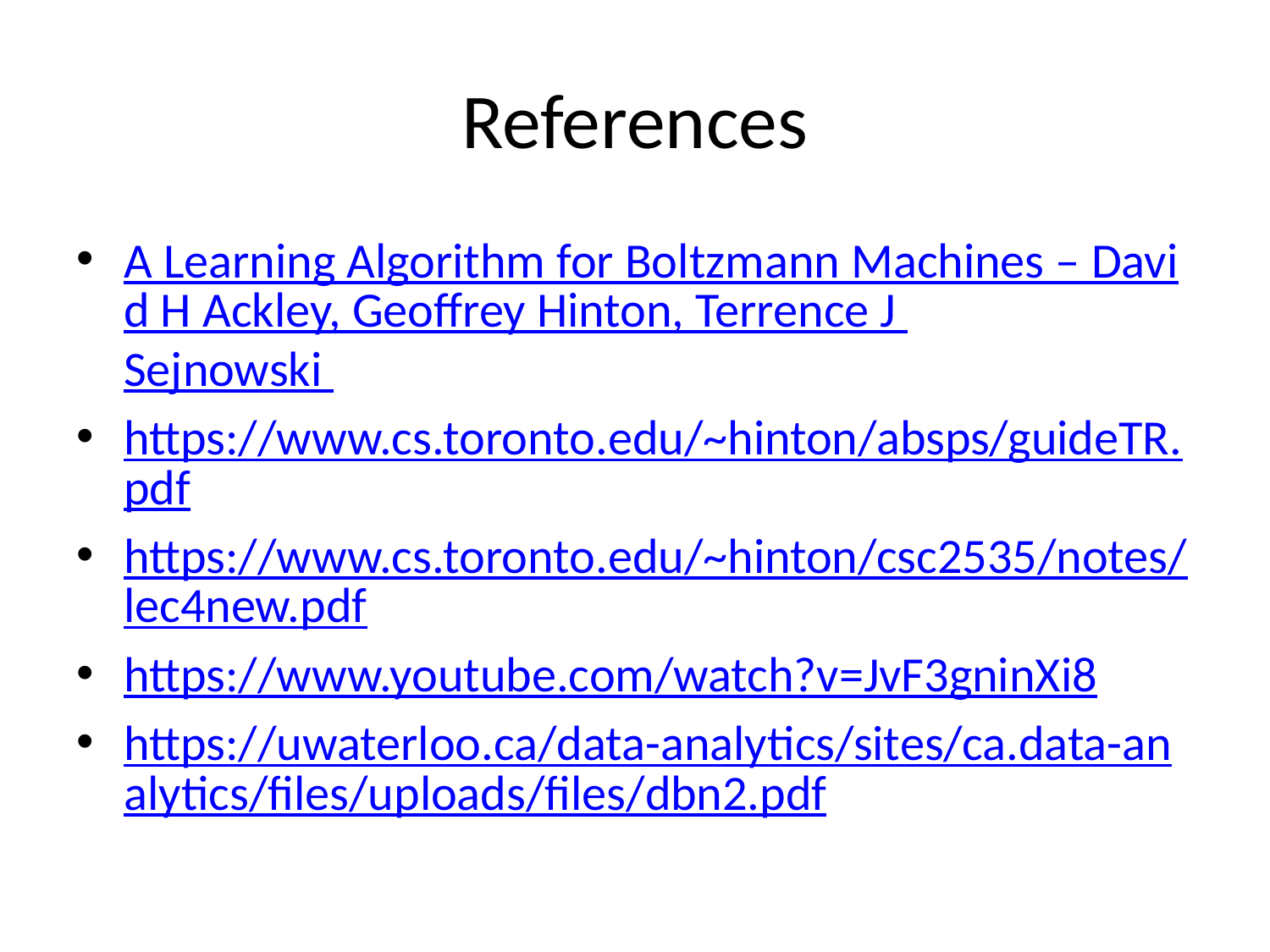

# References
A Learning Algorithm for Boltzmann Machines – David H Ackley, Geoffrey Hinton, Terrence J Sejnowski
https://www.cs.toronto.edu/~hinton/absps/guideTR.pdf
https://www.cs.toronto.edu/~hinton/csc2535/notes/lec4new.pdf
https://www.youtube.com/watch?v=JvF3gninXi8
https://uwaterloo.ca/data-analytics/sites/ca.data-analytics/files/uploads/files/dbn2.pdf